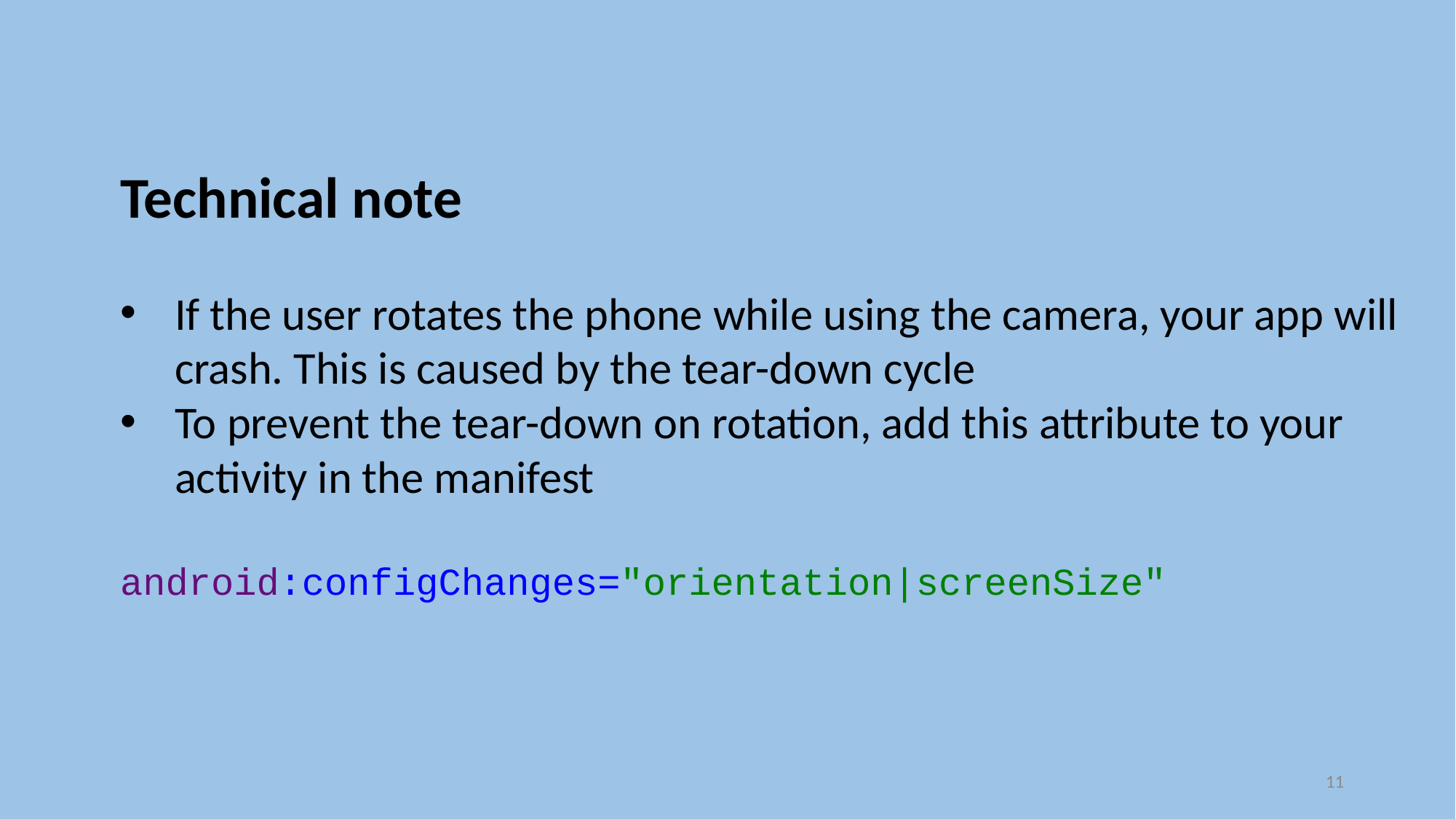

Technical note

If the user rotates the phone while using the camera, your app will crash. This is caused by the tear-down cycle
To prevent the tear-down on rotation, add this attribute to your activity in the manifest

android:configChanges="orientation|screenSize"

11